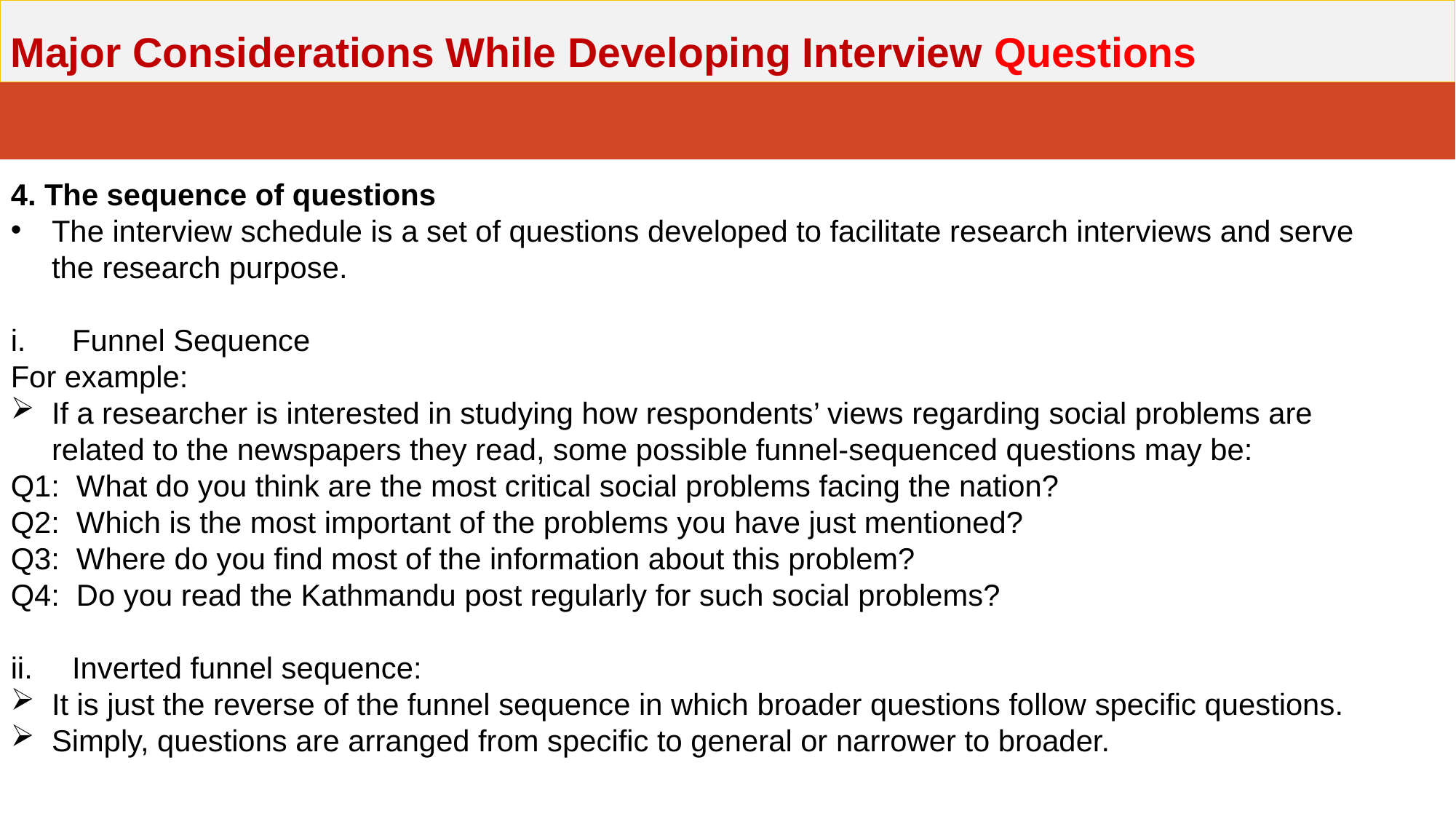

# Major Considerations While Developing Interview Questions
4. The sequence of questions
The interview schedule is a set of questions developed to facilitate research interviews and serve the research purpose.

Funnel Sequence
For example:
If a researcher is interested in studying how respondents’ views regarding social problems are related to the newspapers they read, some possible funnel-sequenced questions may be:
Q1:  What do you think are the most critical social problems facing the nation?
Q2:  Which is the most important of the problems you have just mentioned?
Q3:  Where do you find most of the information about this problem?
Q4:  Do you read the Kathmandu post regularly for such social problems?

Inverted funnel sequence:
It is just the reverse of the funnel sequence in which broader questions follow specific questions.
Simply, questions are arranged from specific to general or narrower to broader.